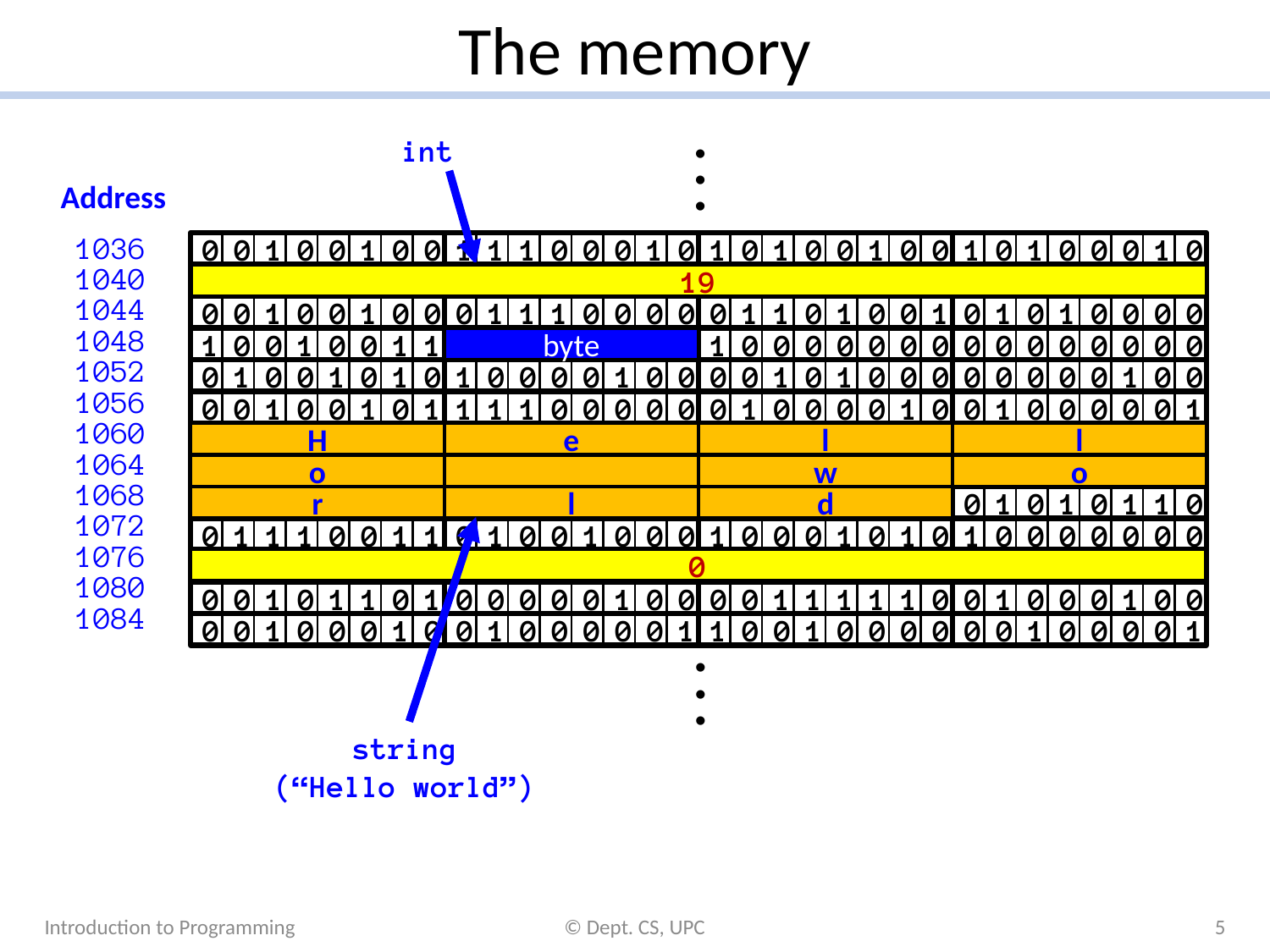

# The memory
int

Address
1036
1040
1044
1048
1052
1056
1060
1064
1068
1072
1076
1080
1084
0

0
1
0
0
1
0
0
1

1
1
0
0
0
1
0
1

0
1
0
0
1
0
0
1

0
1
0
0
0
1
0

0

0
0
0
0
0
0
0
0

0
0
0
0
0
0
0
0

0
0
0
0
0
0
0
0

0
0
1
0
0
1
1
19
0

0
1
0
0
1
0
0
0

1
1
1
0
0
0
0
0

1
1
0
1
0
0
1
0

1
0
1
0
0
0
0
1

0
0
1
0
0
1
1
0

0
0
0
1
0
1
0
1

0
0
0
0
0
0
0
0

0
0
0
0
0
0
0
byte
0

1
0
0
1
0
1
0
1

0
0
0
0
1
0
0
0

0
1
0
1
0
0
0
0

0
0
0
0
1
0
0
0

0
1
0
0
1
0
1
1

1
1
0
0
0
0
0
0

1
0
0
0
0
1
0
0

1
0
0
0
0
0
1
1

1
0
1
1
0
1
0
0

0
0
1
0
0
1
0
0

0
0
0
1
0
0
0
1

0
0
1
0
0
1
0
H
e
l
l
o

w
o
r
l
d
0

1
0
1
0
1
0
1
0

1
0
0
0
1
1
1
1

1
0
1
0
0
0
0
0

0
0
0
1
0
0
1
0

0
1
0
1
0
0
0
1

0
0
1
0
1
1
0
0

0
1
0
0
1
0
0
0

1
0
1
0
1
1
0
string
(“Hello world”)
0

1
1
1
0
0
1
1
0

1
0
0
1
0
0
0
1

0
0
0
1
0
1
0
1

0
0
0
0
0
0
0
0
0

0
0
0
0
0
0
0
0

0
0
0
0
0
0
0
0

0
0
0
0
0
0
0
0

0
0
0
0
0
0
0
0

0
1
0
1
1
0
1
0

0
0
0
0
1
0
0
0

0
1
1
1
1
1
0
0

1
0
0
0
1
0
0
0

0
1
0
0
0
1
0
0

1
0
0
0
0
0
1
1

0
0
1
0
0
0
0
0

0
1
0
0
0
0
1

Introduction to Programming
© Dept. CS, UPC
5